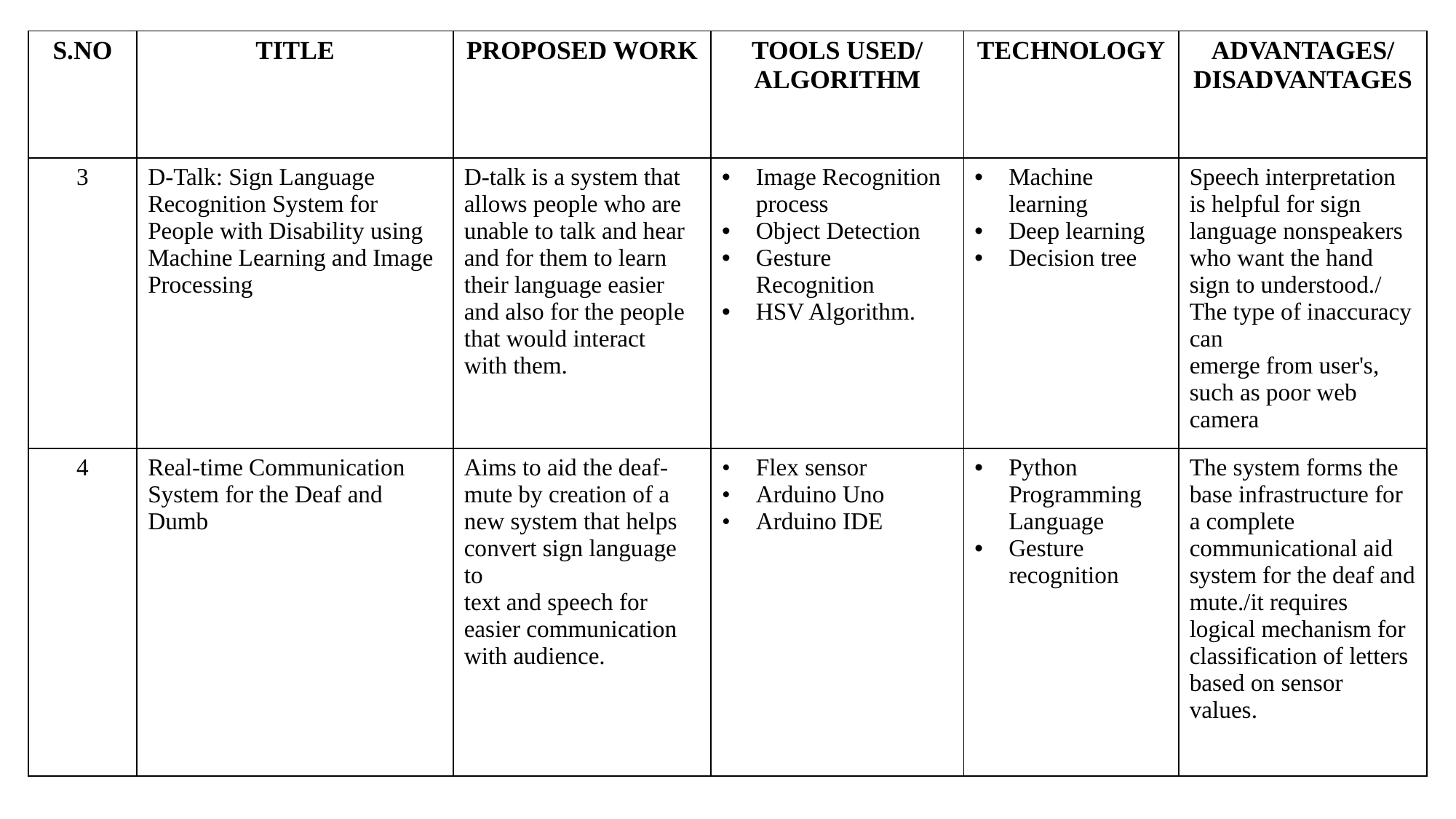

| S.NO | TITLE | PROPOSED WORK | TOOLS USED/ ALGORITHM | TECHNOLOGY | ADVANTAGES/ DISADVANTAGES |
| --- | --- | --- | --- | --- | --- |
| 3 | D-Talk: Sign Language Recognition System for People with Disability using Machine Learning and Image Processing | D-talk is a system that allows people who are unable to talk and hear and for them to learn their language easier and also for the people that would interact with them. | Image Recognition process Object Detection Gesture Recognition HSV Algorithm. | Machine learning Deep learning Decision tree | Speech interpretation is helpful for sign language nonspeakers who want the hand sign to understood./ The type of inaccuracy can emerge from user's, such as poor web camera |
| 4 | Real-time Communication System for the Deaf and Dumb | Aims to aid the deaf-mute by creation of a new system that helps convert sign language to text and speech for easier communication with audience. | Flex sensor Arduino Uno Arduino IDE | Python Programming Language Gesture recognition | The system forms the base infrastructure for a complete communicational aid system for the deaf and mute./it requires logical mechanism for classification of letters based on sensor values. |